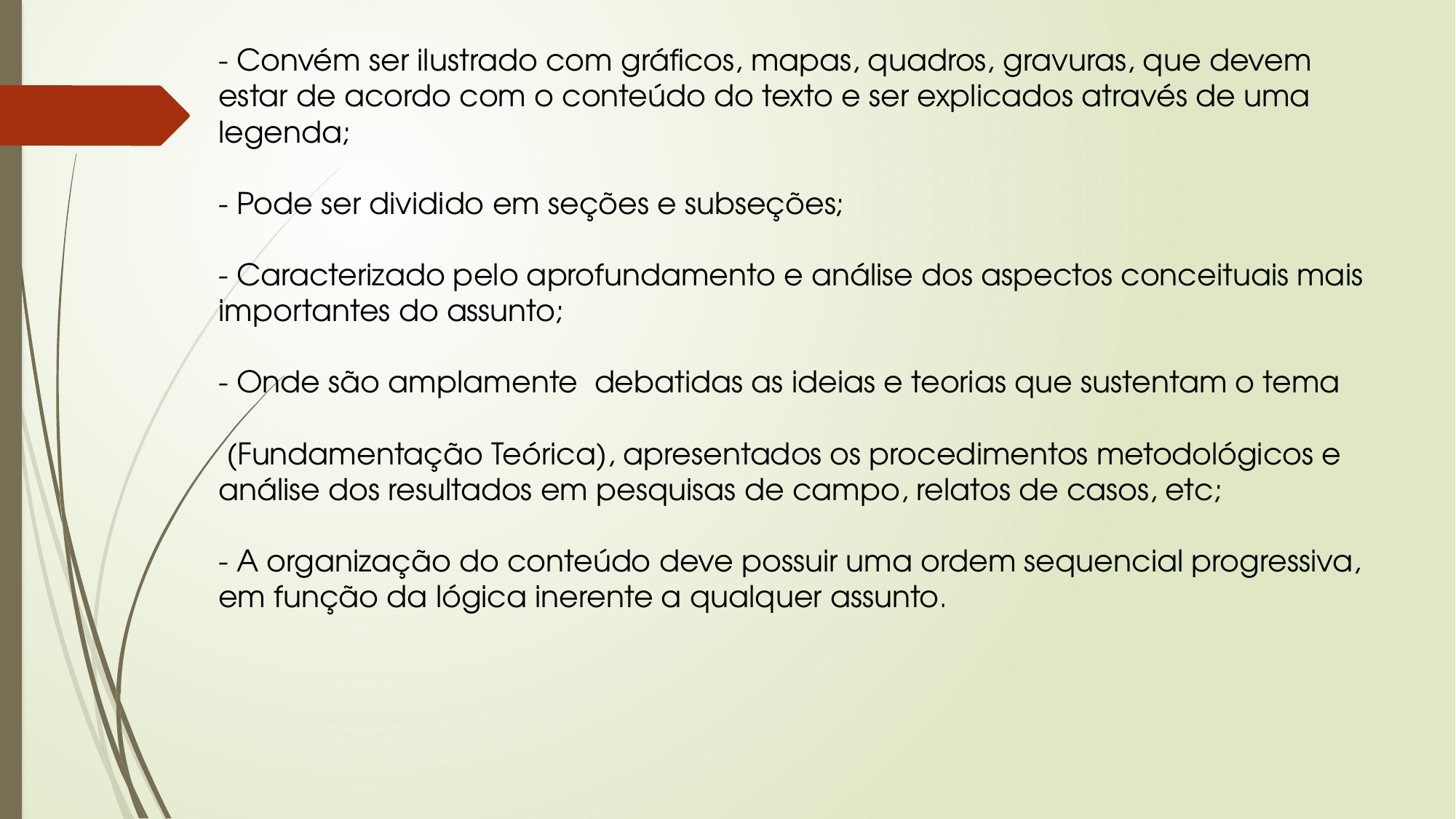

# - Convém ser ilustrado com gráficos, mapas, quadros, gravuras, que devem estar de acordo com o conteúdo do texto e ser explicados através de uma legenda; - Pode ser dividido em seções e subseções; - Caracterizado pelo aprofundamento e análise dos aspectos conceituais mais importantes do assunto; - Onde são amplamente  debatidas as ideias e teorias que sustentam o tema (Fundamentação Teórica), apresentados os procedimentos metodológicos e análise dos resultados em pesquisas de campo, relatos de casos, etc; - A organização do conteúdo deve possuir uma ordem sequencial progressiva, em função da lógica inerente a qualquer assunto.